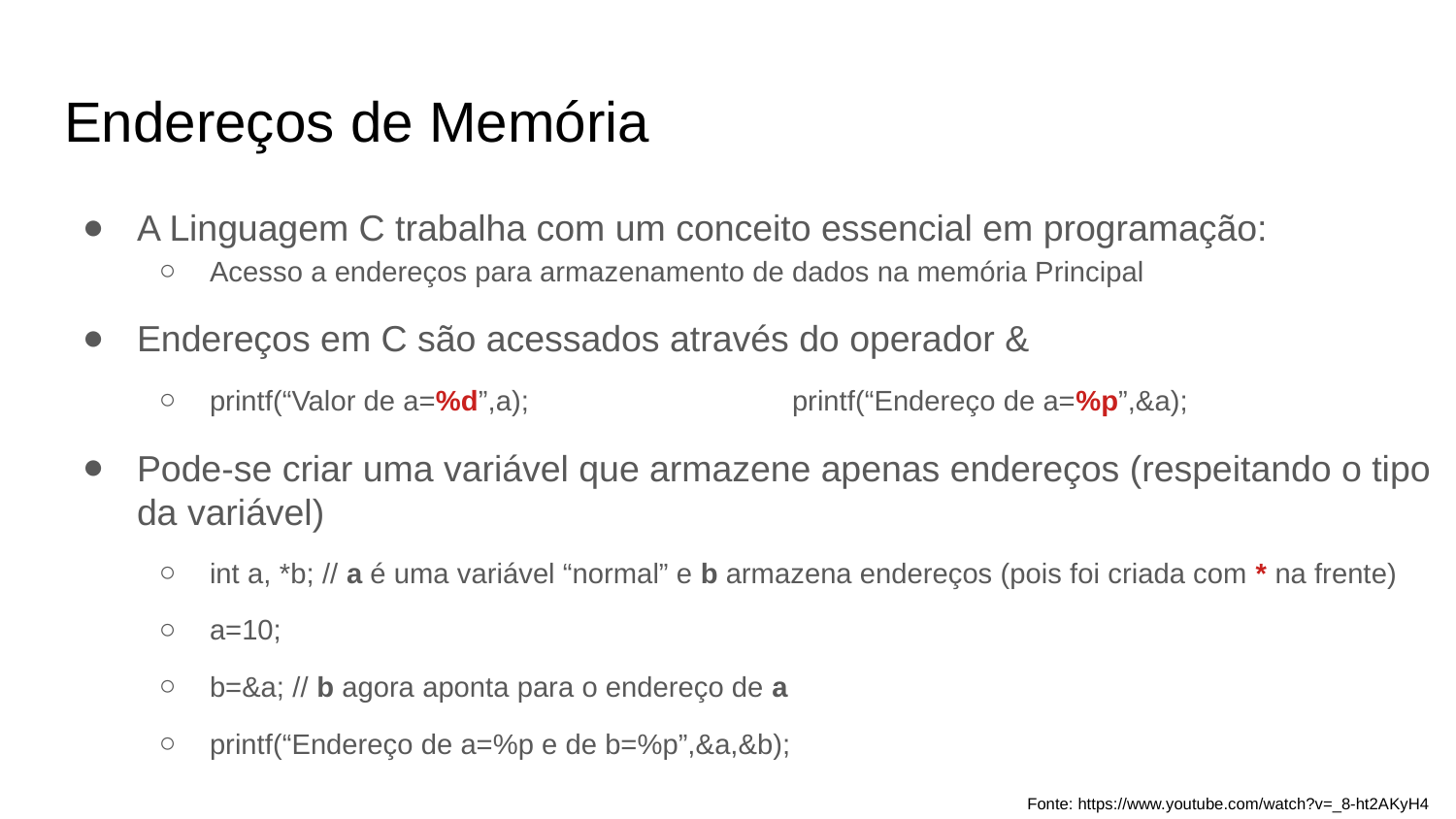

Endereços de Memória
A Linguagem C trabalha com um conceito essencial em programação:
Acesso a endereços para armazenamento de dados na memória Principal
Endereços em C são acessados através do operador &
printf(“Valor de a=%d”,a);		printf(“Endereço de a=%p”,&a);
Pode-se criar uma variável que armazene apenas endereços (respeitando o tipo da variável)
int a, *b; // a é uma variável “normal” e b armazena endereços (pois foi criada com * na frente)
a=10;
b=&a; // b agora aponta para o endereço de a
printf(“Endereço de a=%p e de b=%p”,&a,&b);

Fonte: https://www.youtube.com/watch?v=_8-ht2AKyH4